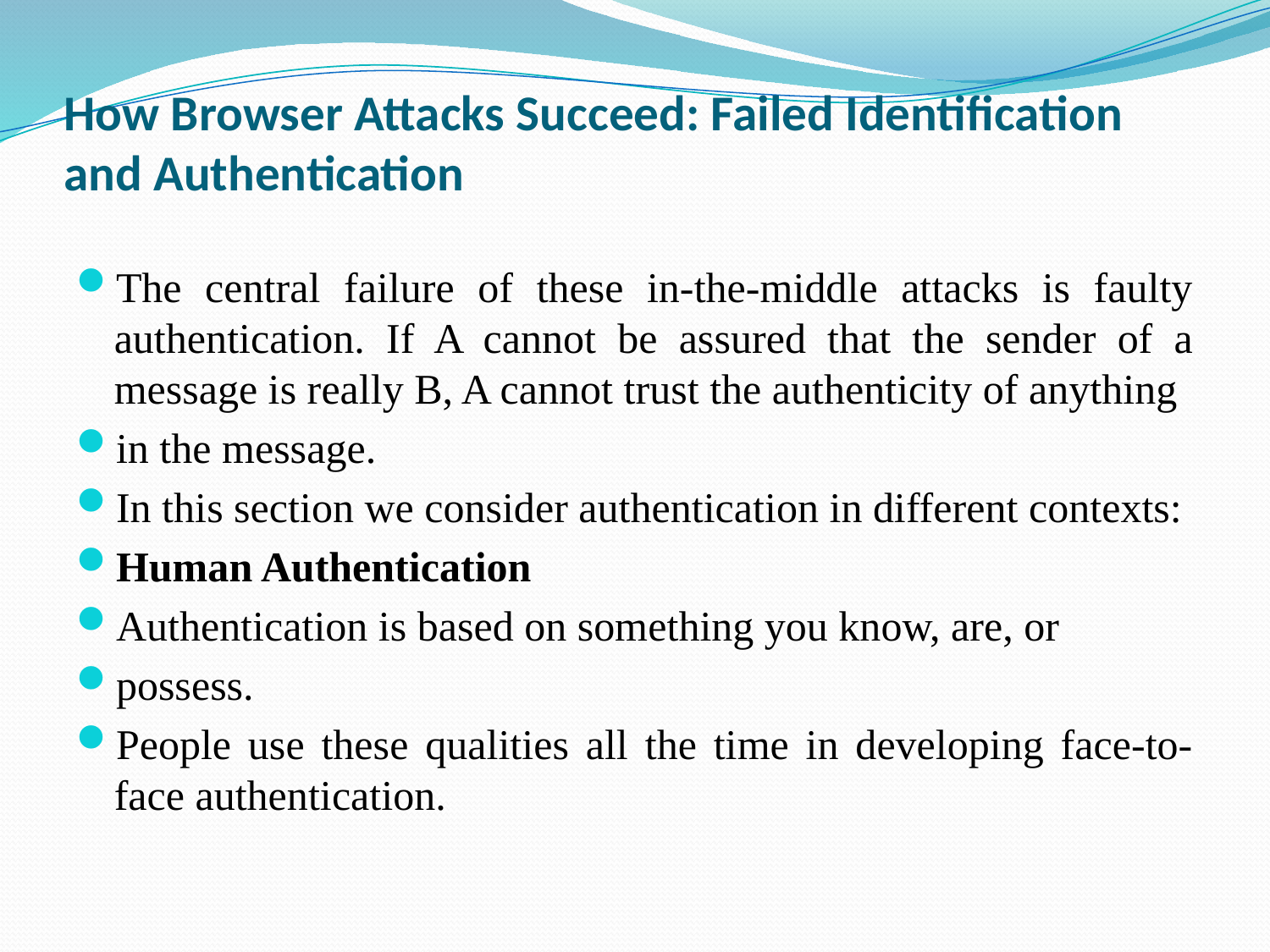

# How Browser Attacks Succeed: Failed Identification and Authentication
The central failure of these in-the-middle attacks is faulty authentication. If A cannot be assured that the sender of a message is really B, A cannot trust the authenticity of anything
in the message.
In this section we consider authentication in different contexts:
Human Authentication
Authentication is based on something you know, are, or
possess.
People use these qualities all the time in developing face-to-face authentication.